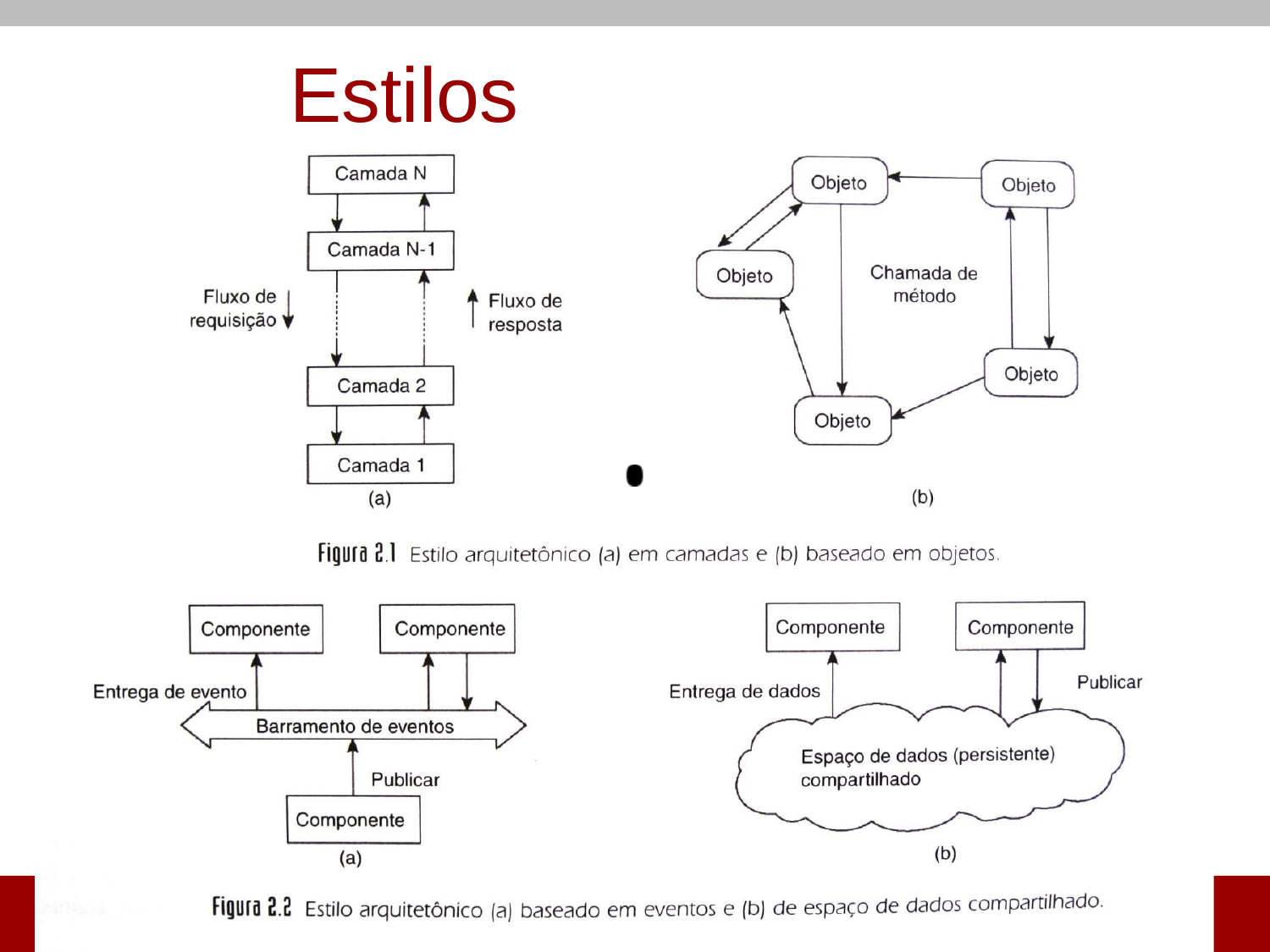

# Estilos arquitetônicos

•	FIGURA DO TANENBAUM

18